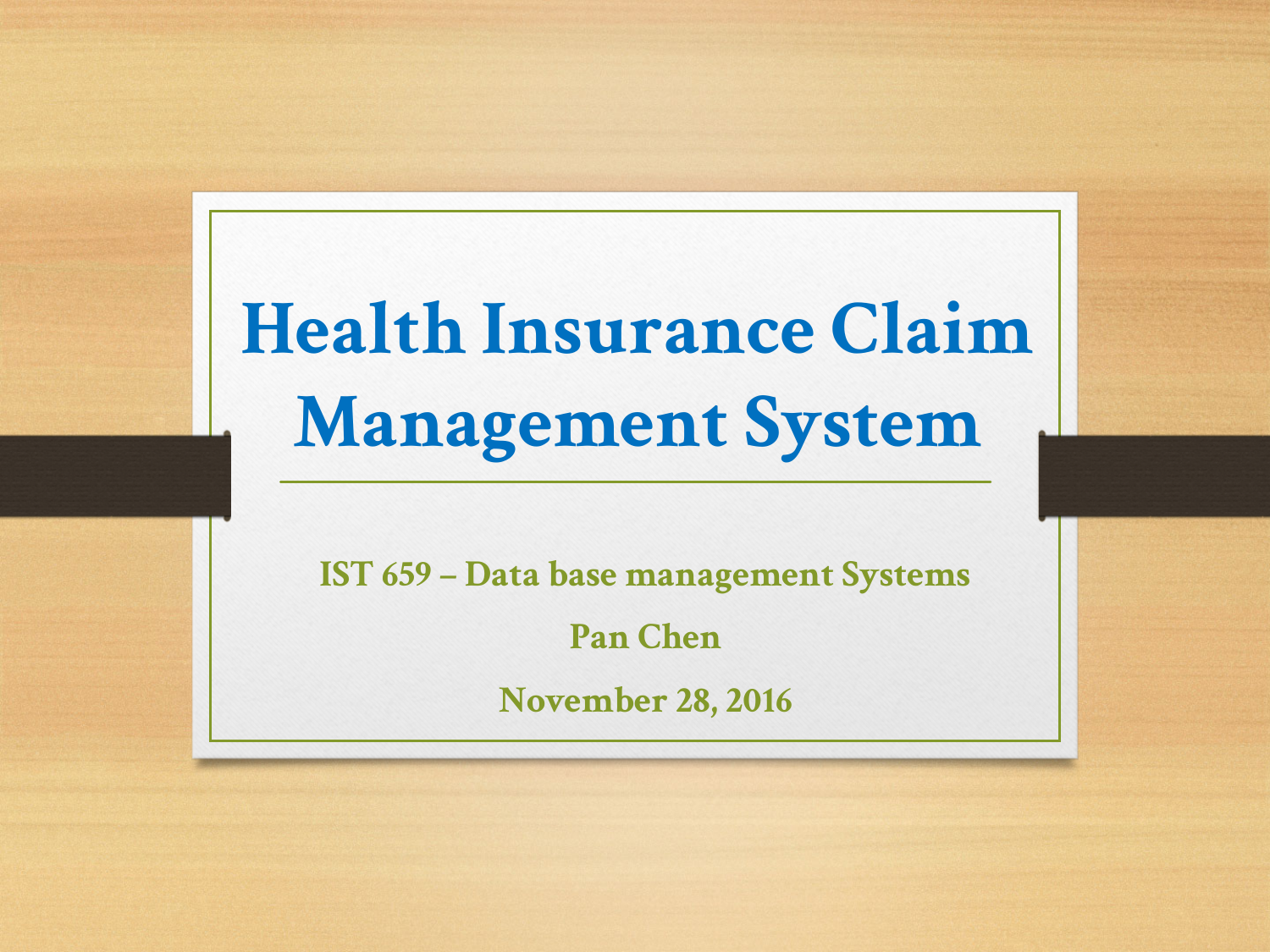

# Health Insurance Claim Management System

IST 659 – Data base management Systems
Pan Chen
November 28, 2016